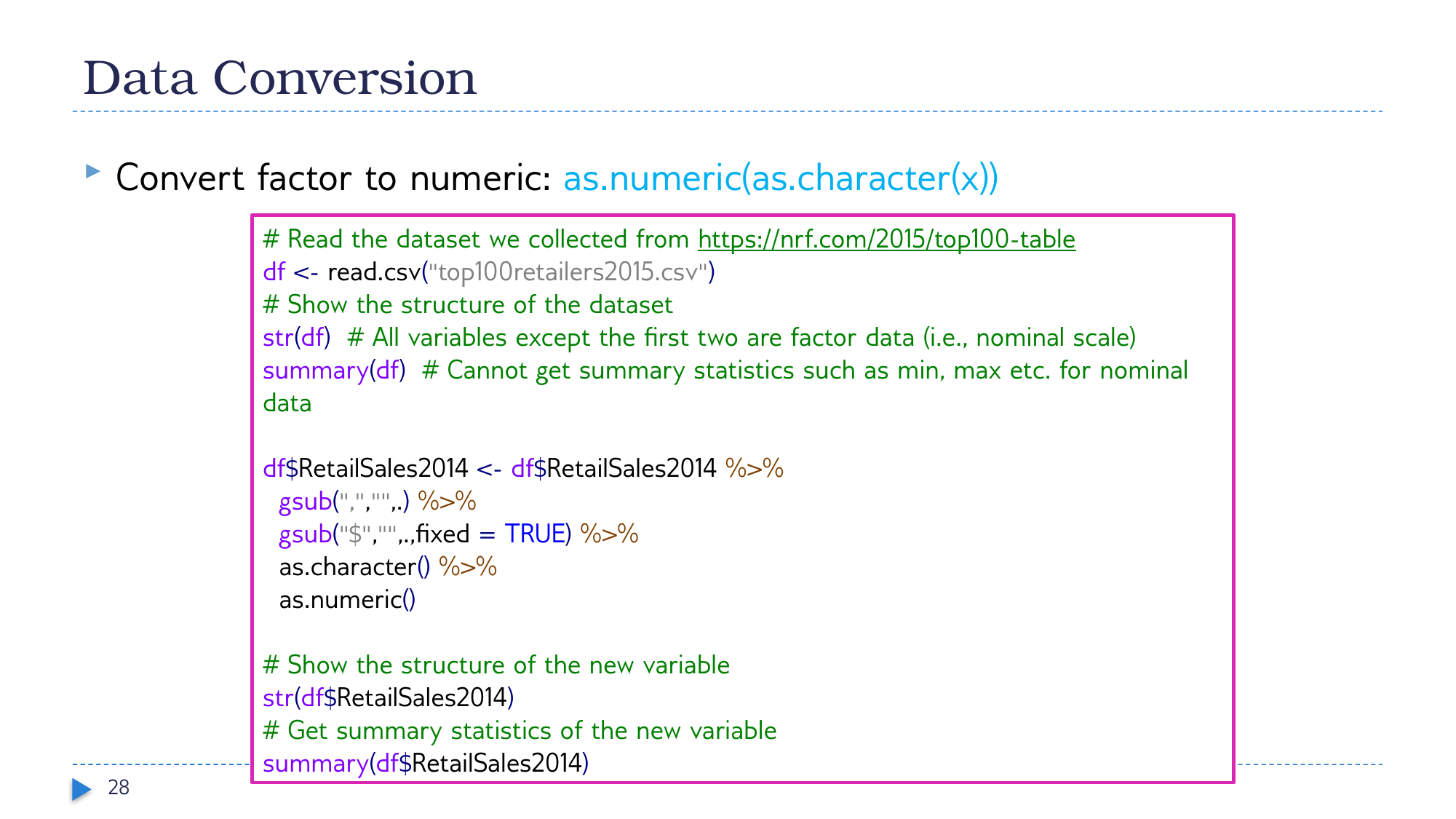

# Data Conversion
Convert factor to numeric: as.numeric(as.character(x))
# Read the dataset we collected from https://nrf.com/2015/top100-table
df <- read.csv("top100retailers2015.csv")
# Show the structure of the dataset
str(df)  # All variables except the first two are factor data (i.e., nominal scale)
summary(df)  # Cannot get summary statistics such as min, max etc. for nominal data

df$RetailSales2014 <- df$RetailSales2014 %>%
  gsub(",","",.) %>%
  gsub("$","",.,fixed = TRUE) %>%
  as.character() %>%
  as.numeric()

# Show the structure of the new variable
str(df$RetailSales2014)
# Get summary statistics of the new variable
summary(df$RetailSales2014)
28